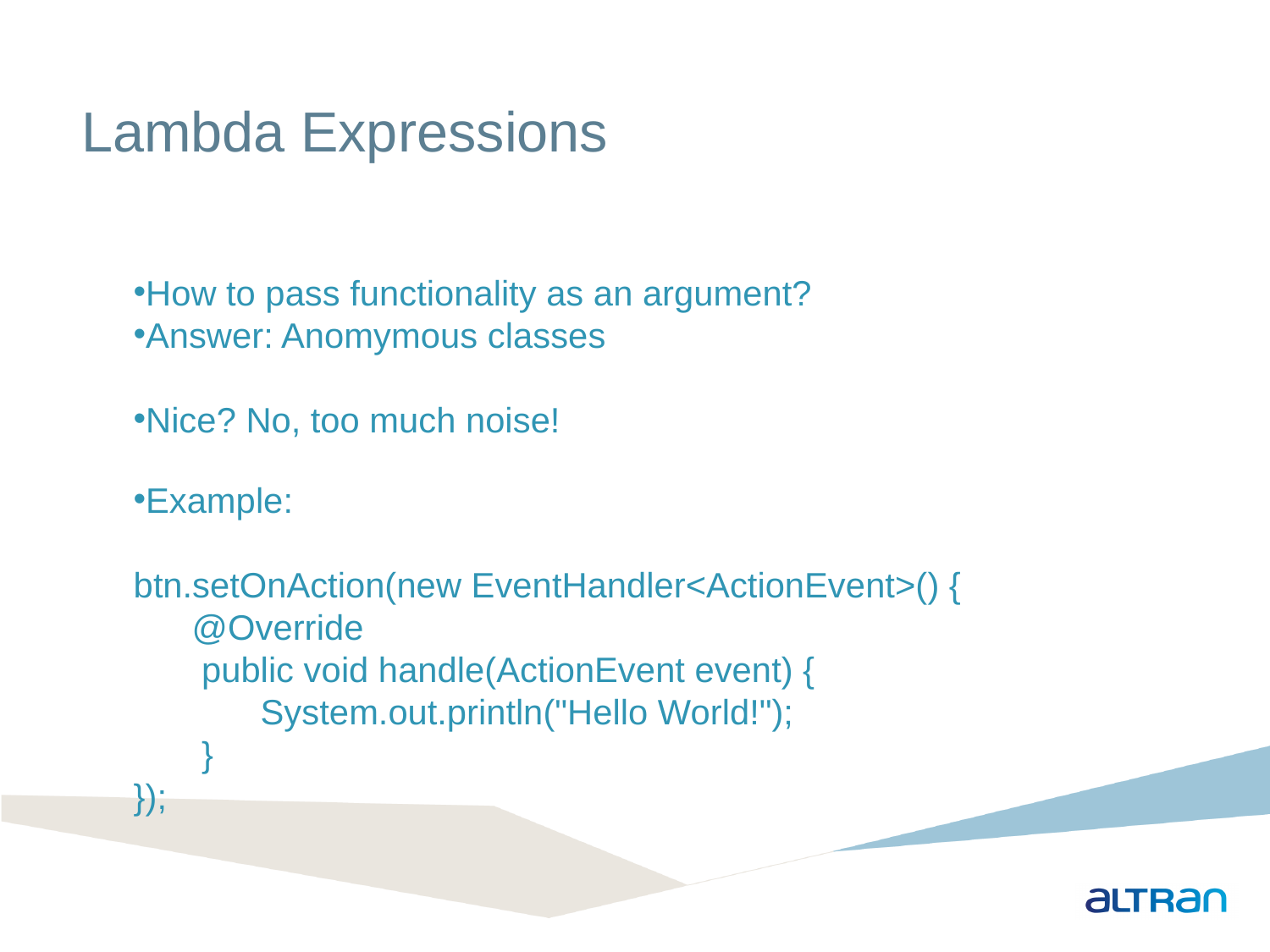

Lambda Expressions

How to pass functionality as an argument?
Answer: Anomymous classes

Nice? No, too much noise!

Example:

btn.setOnAction(new EventHandler<ActionEvent>() {
      @Override
       public void handle(ActionEvent event) { 				System.out.println("Hello World!");
       }
});